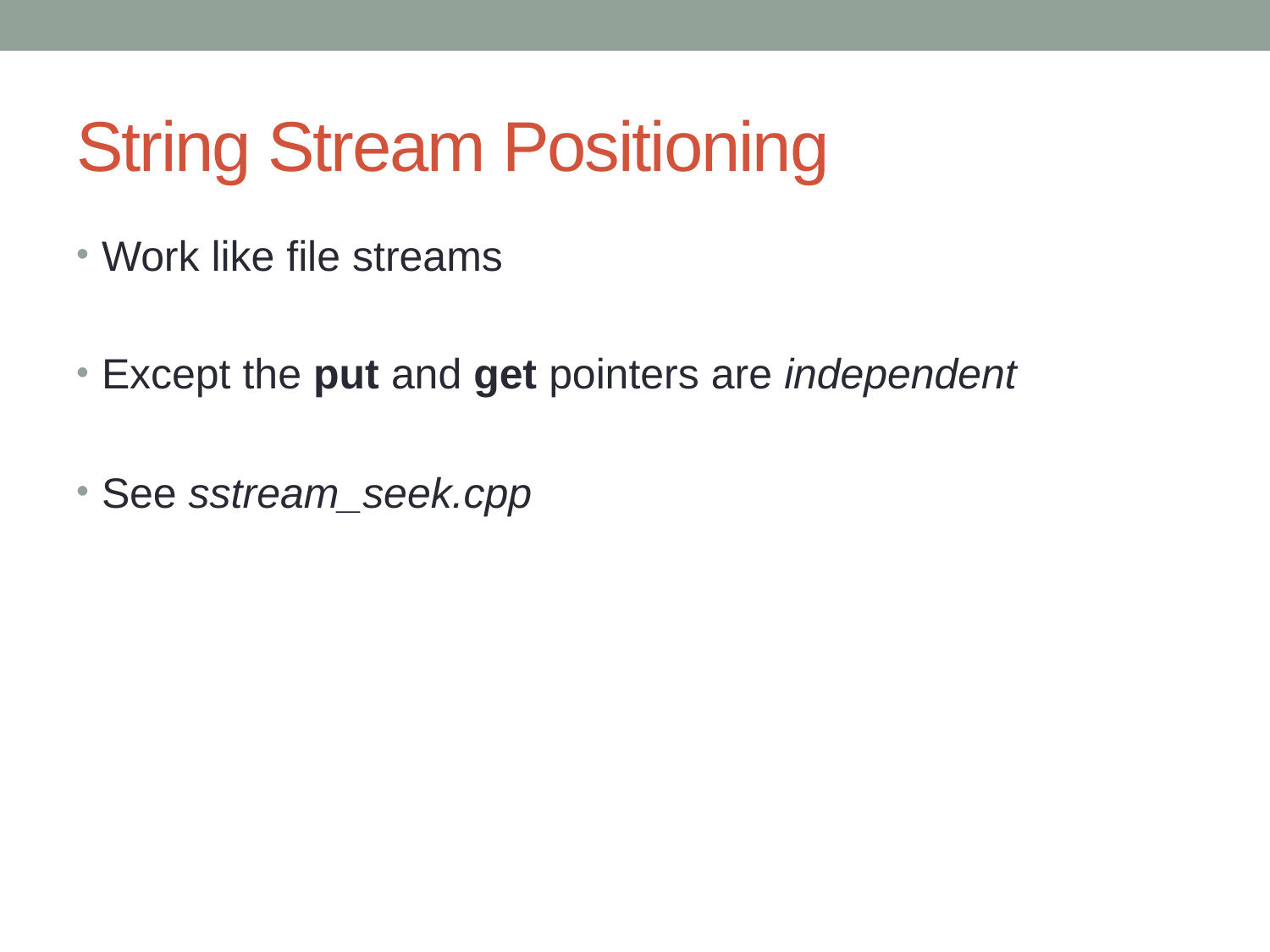

# String Stream Positioning
Work like file streams

Except the put and get pointers are independent

See sstream_seek.cpp